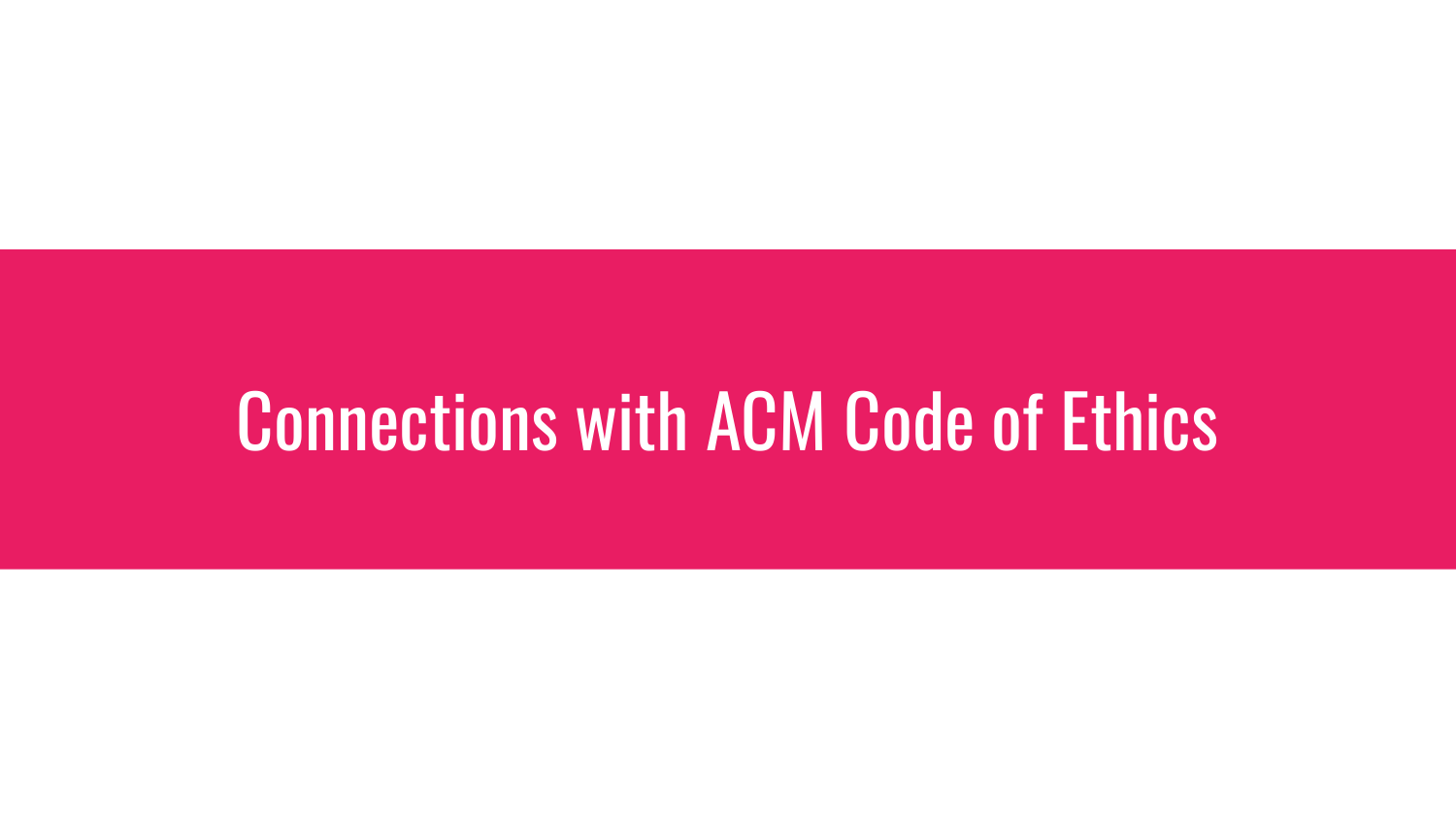

# Connections with ACM Code of Ethics